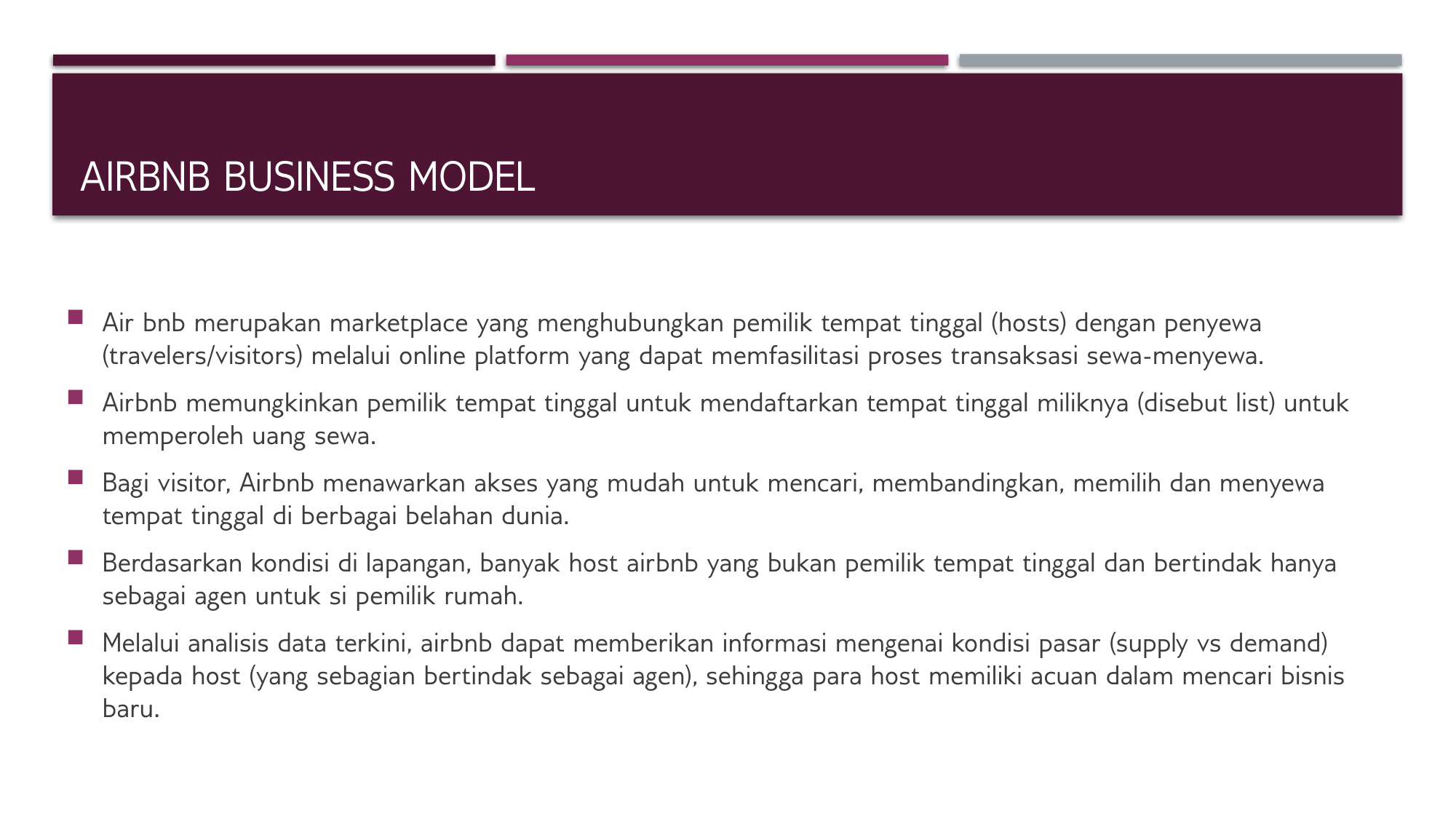

# Airbnb Business Model
Air bnb merupakan marketplace yang menghubungkan pemilik tempat tinggal (hosts) dengan penyewa (travelers/visitors) melalui online platform yang dapat memfasilitasi proses transaksasi sewa-menyewa.
Airbnb memungkinkan pemilik tempat tinggal untuk mendaftarkan tempat tinggal miliknya (disebut list) untuk memperoleh uang sewa.
Bagi visitor, Airbnb menawarkan akses yang mudah untuk mencari, membandingkan, memilih dan menyewa tempat tinggal di berbagai belahan dunia.
Berdasarkan kondisi di lapangan, banyak host airbnb yang bukan pemilik tempat tinggal dan bertindak hanya sebagai agen untuk si pemilik rumah.
Melalui analisis data terkini, airbnb dapat memberikan informasi mengenai kondisi pasar (supply vs demand) kepada host (yang sebagian bertindak sebagai agen), sehingga para host memiliki acuan dalam mencari bisnis baru.